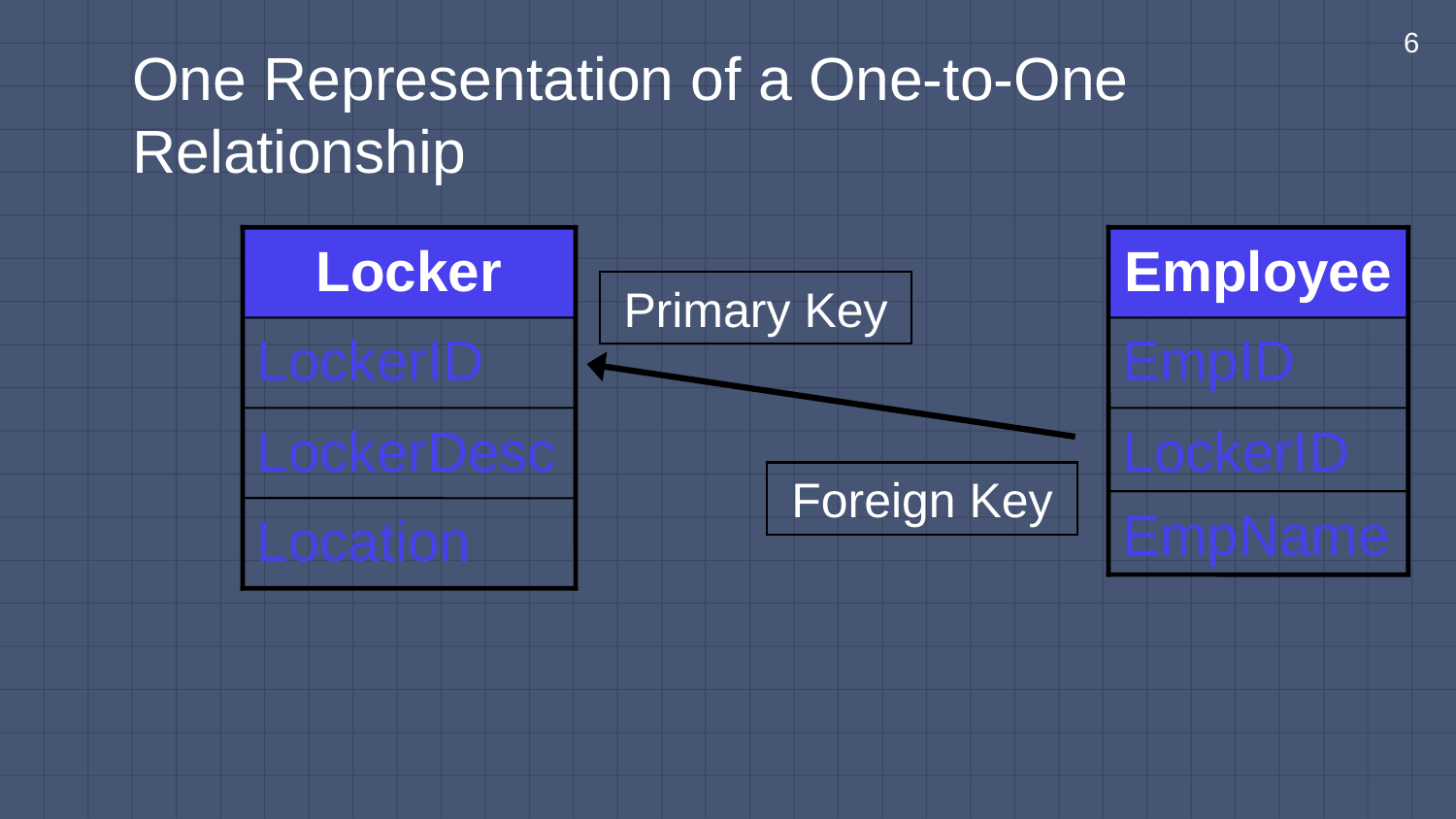

6
# One Representation of a One-to-One Relationship
Locker

Employee

Primary Key
LockerID

EmpID

LockerDesc

LockerID

Foreign Key
EmpName

Location